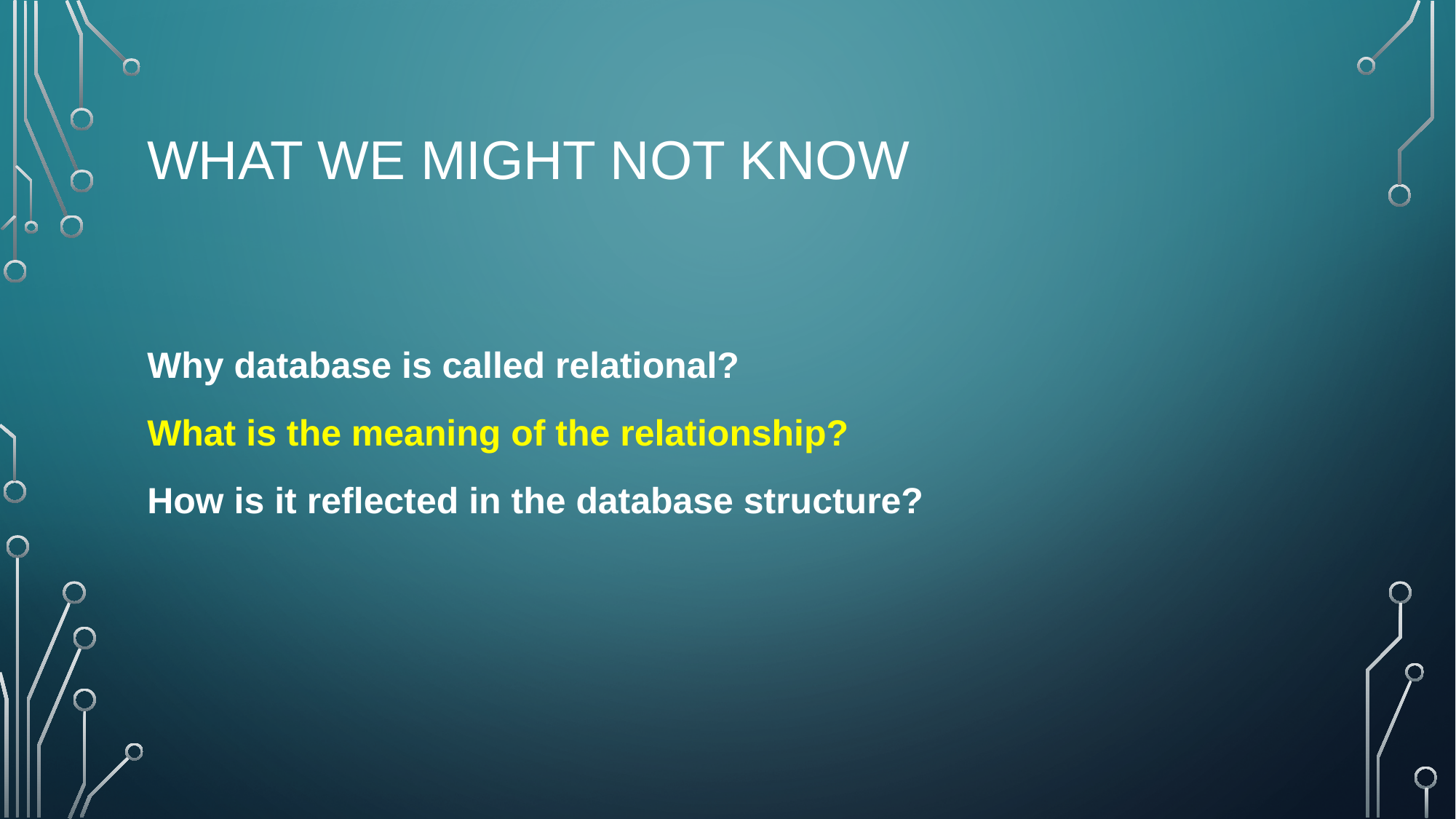

# What We might Not Know

Why database is called relational?
What is the meaning of the relationship?
How is it reflected in the database structure?